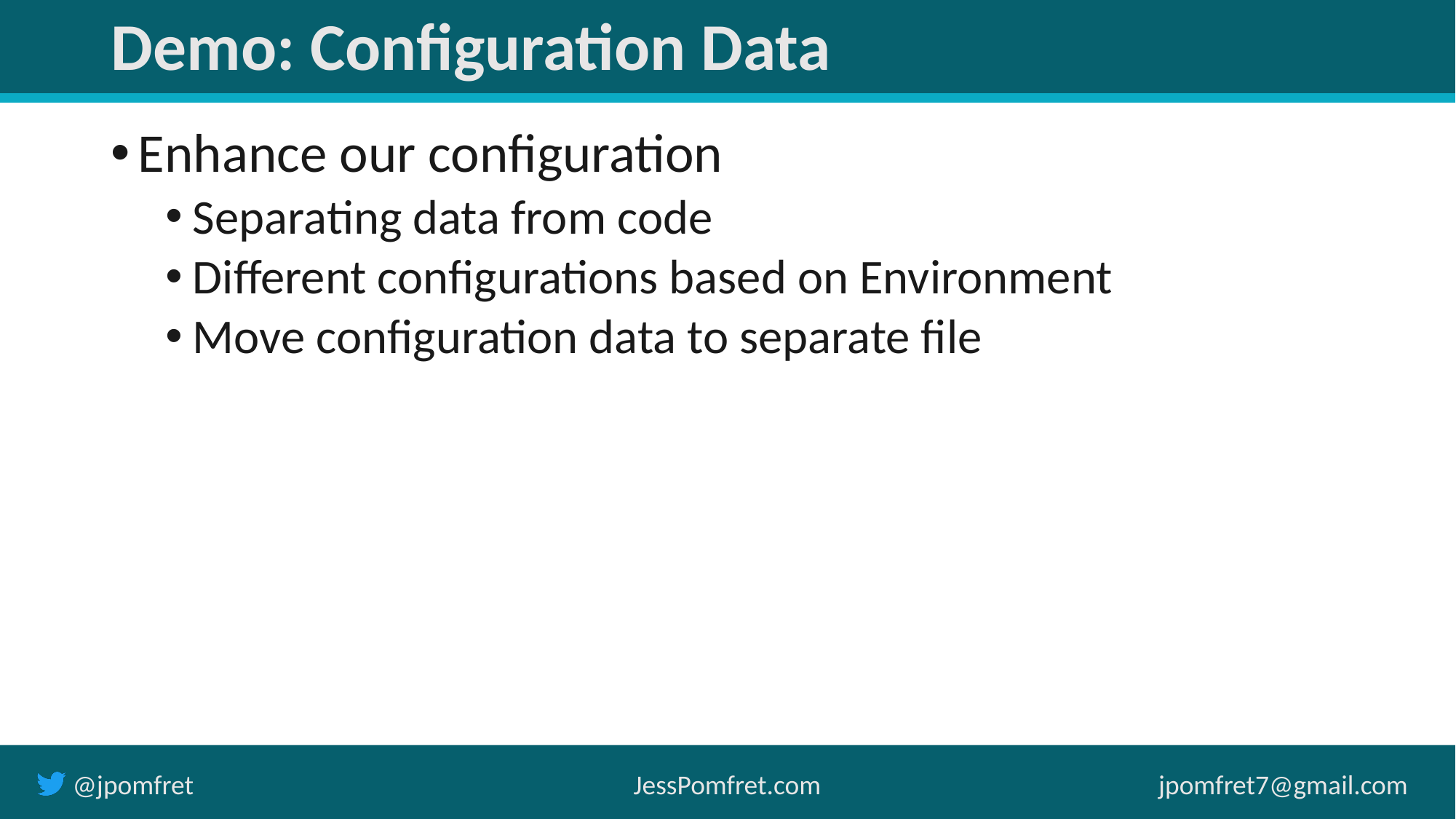

# Demo: Configuration Data
Enhance our configuration
Separating data from code
Different configurations based on Environment
Move configuration data to separate file